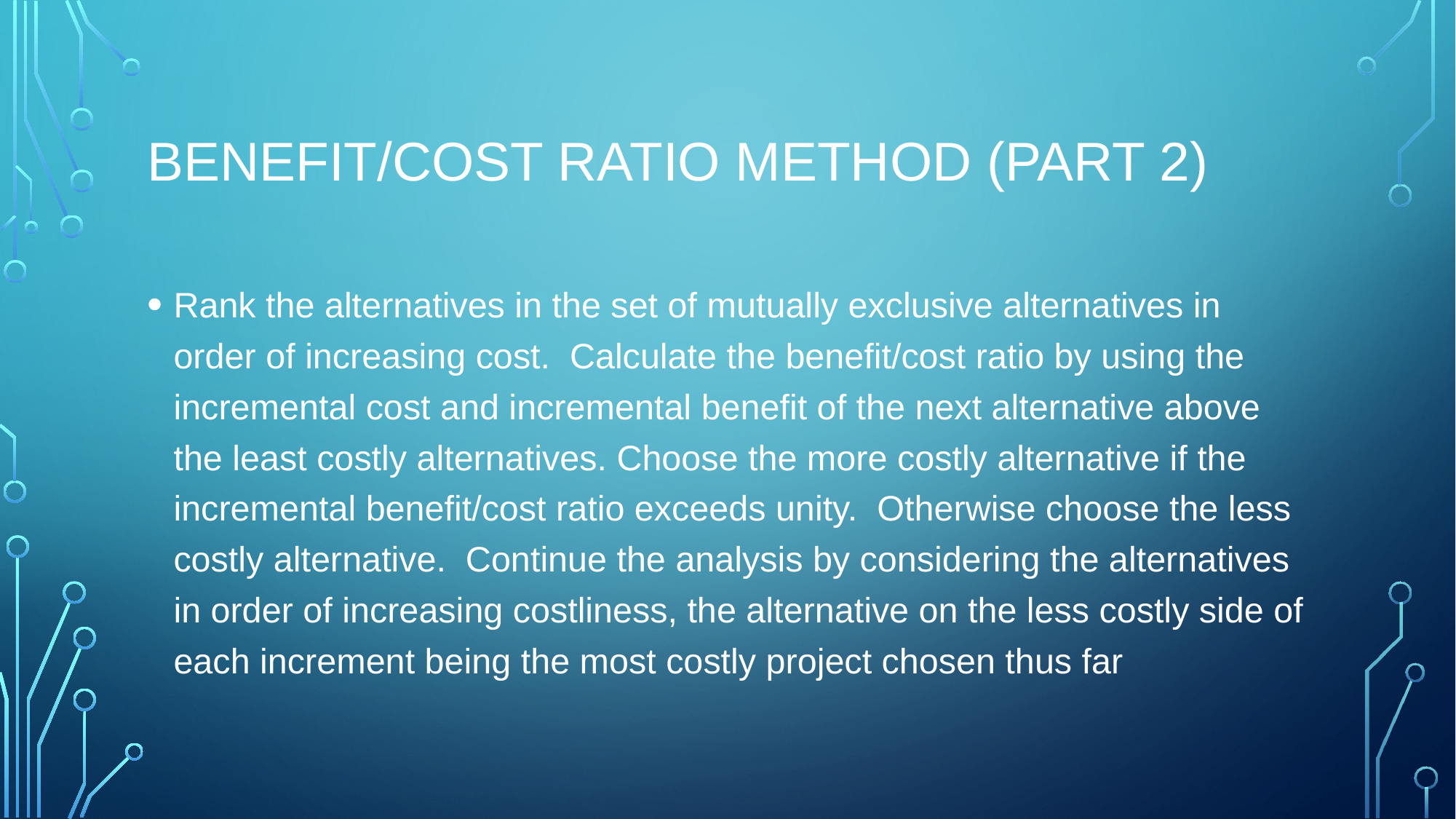

# Benefit/cost ratio method (PART 2)
Rank the alternatives in the set of mutually exclusive alternatives in order of increasing cost.  Calculate the benefit/cost ratio by using the incremental cost and incremental benefit of the next alternative above the least costly alternatives. Choose the more costly alternative if the incremental benefit/cost ratio exceeds unity.  Otherwise choose the less costly alternative.  Continue the analysis by considering the alternatives in order of increasing costliness, the alternative on the less costly side of each increment being the most costly project chosen thus far